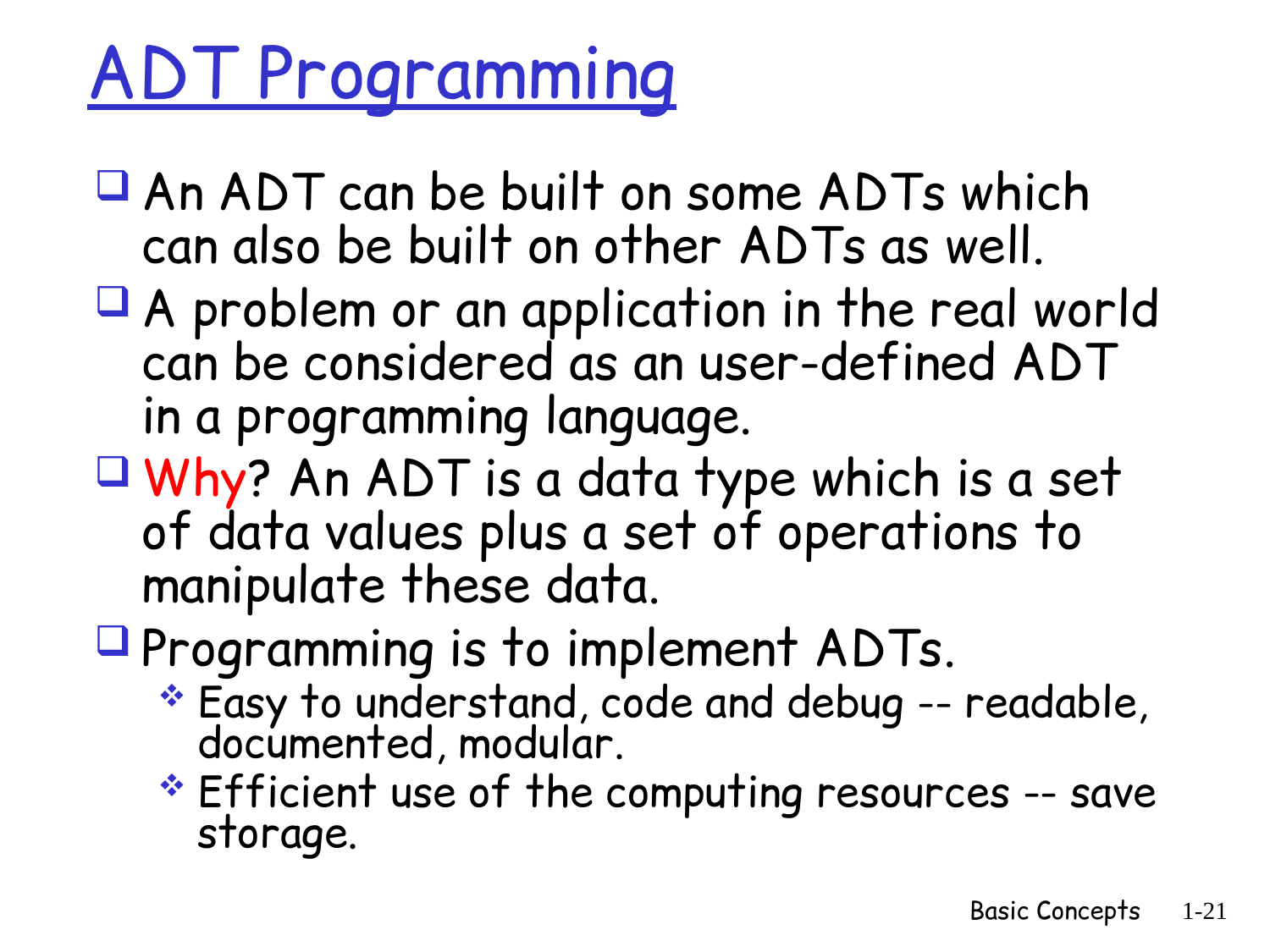

# ADT Programming
An ADT can be built on some ADTs which can also be built on other ADTs as well.
A problem or an application in the real world can be considered as an user-defined ADT in a programming language.
Why? An ADT is a data type which is a set of data values plus a set of operations to manipulate these data.
Programming is to implement ADTs.
Easy to understand, code and debug -- readable, documented, modular.
Efficient use of the computing resources -- save storage.
Basic Concepts
1-21